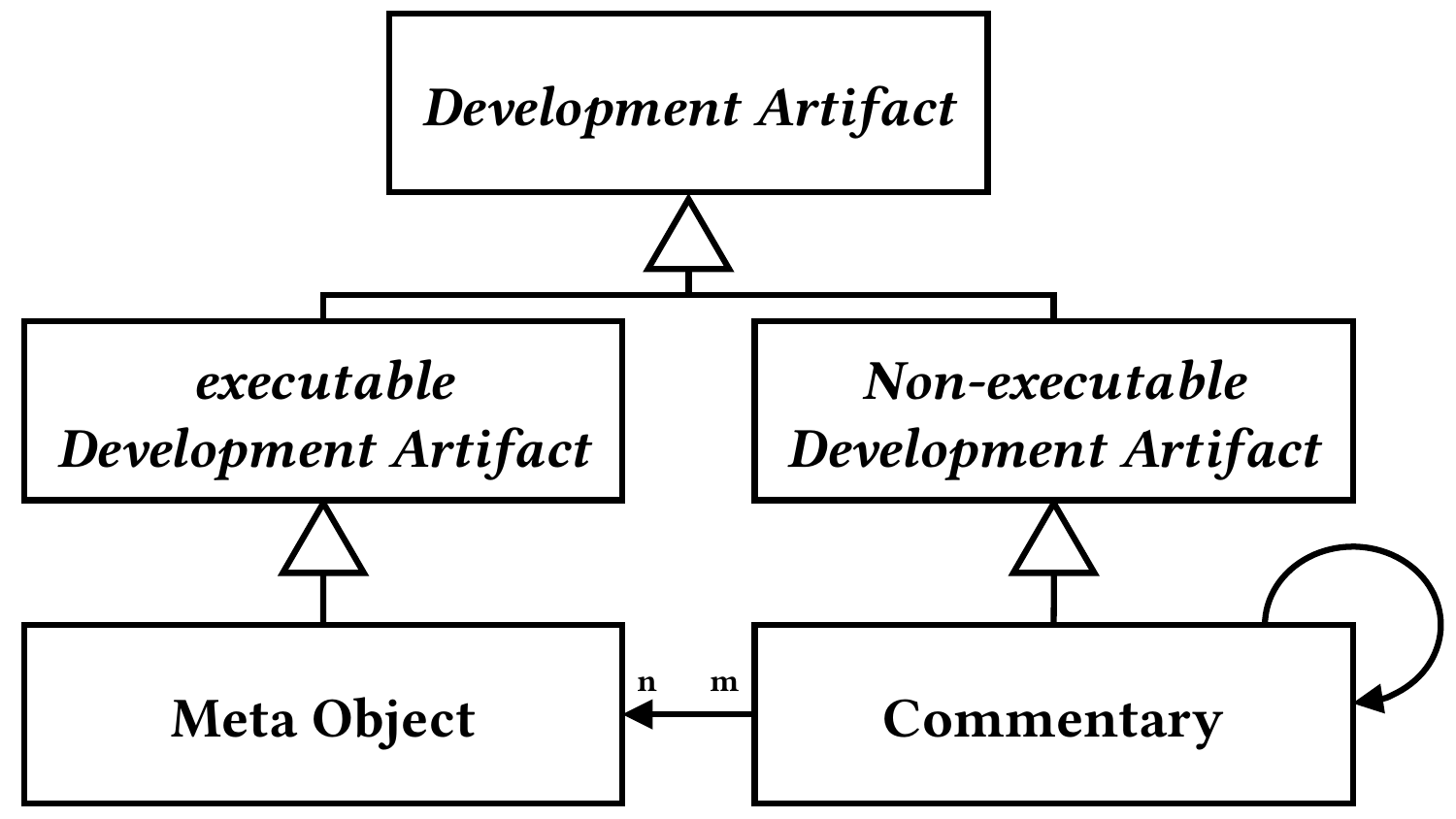

Development Artifact

Non-executable
Development Artifact
executable
Development Artifact

Meta Object
Commentary
n
m